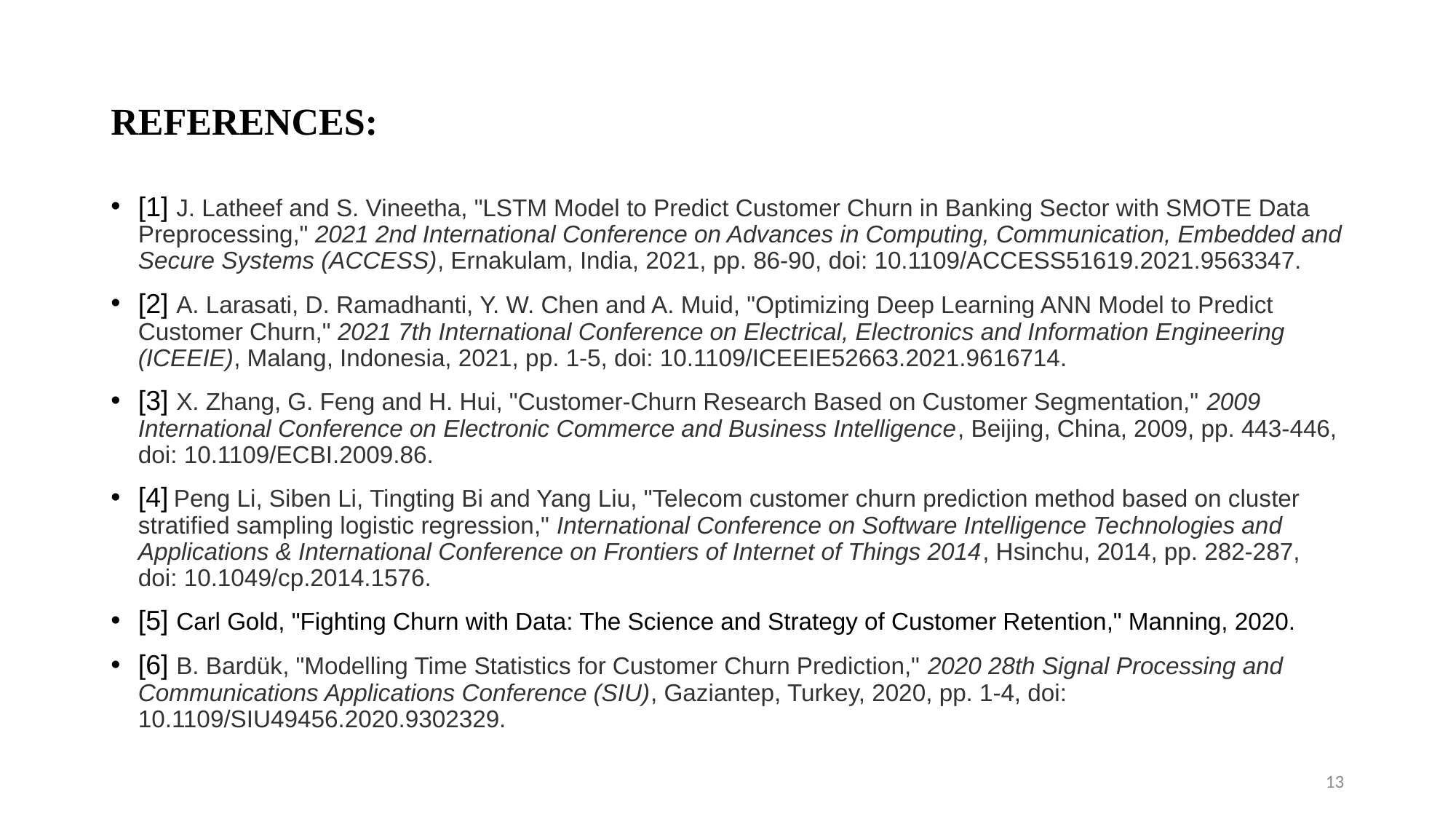

# REFERENCES:
[1] J. Latheef and S. Vineetha, "LSTM Model to Predict Customer Churn in Banking Sector with SMOTE Data Preprocessing," 2021 2nd International Conference on Advances in Computing, Communication, Embedded and Secure Systems (ACCESS), Ernakulam, India, 2021, pp. 86-90, doi: 10.1109/ACCESS51619.2021.9563347.
[2] A. Larasati, D. Ramadhanti, Y. W. Chen and A. Muid, "Optimizing Deep Learning ANN Model to Predict Customer Churn," 2021 7th International Conference on Electrical, Electronics and Information Engineering (ICEEIE), Malang, Indonesia, 2021, pp. 1-5, doi: 10.1109/ICEEIE52663.2021.9616714.
[3] X. Zhang, G. Feng and H. Hui, "Customer-Churn Research Based on Customer Segmentation," 2009 International Conference on Electronic Commerce and Business Intelligence, Beijing, China, 2009, pp. 443-446, doi: 10.1109/ECBI.2009.86.
[4] Peng Li, Siben Li, Tingting Bi and Yang Liu, "Telecom customer churn prediction method based on cluster stratified sampling logistic regression," International Conference on Software Intelligence Technologies and Applications & International Conference on Frontiers of Internet of Things 2014, Hsinchu, 2014, pp. 282-287, doi: 10.1049/cp.2014.1576.
[5] Carl Gold, "Fighting Churn with Data: The Science and Strategy of Customer Retention," Manning, 2020.
[6] B. Bardük, "Modelling Time Statistics for Customer Churn Prediction," 2020 28th Signal Processing and Communications Applications Conference (SIU), Gaziantep, Turkey, 2020, pp. 1-4, doi: 10.1109/SIU49456.2020.9302329.
13